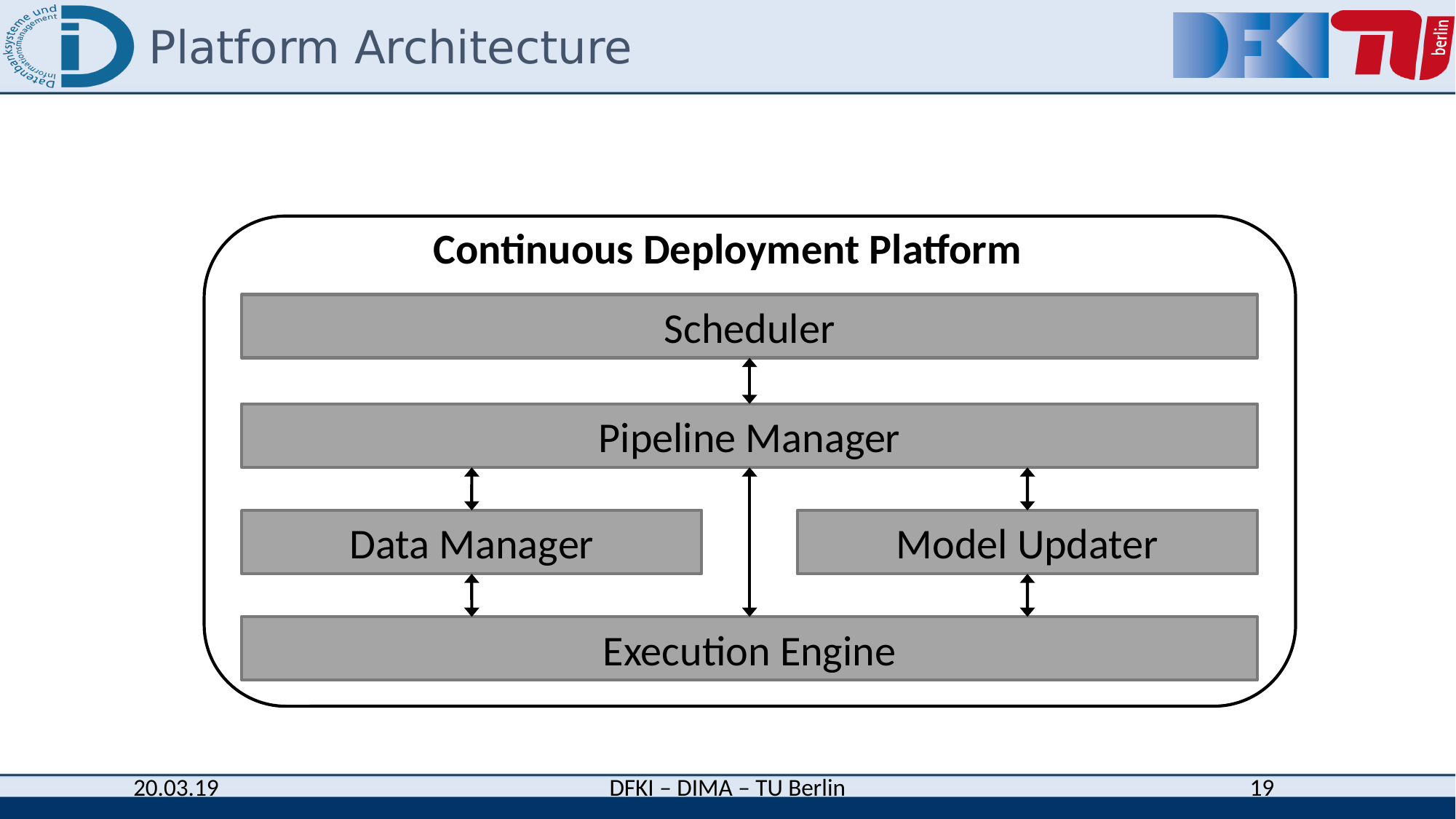

# Platform Architecture

Continuous Deployment Platform
Scheduler
Pipeline Manager
Data Manager
Model Updater
Execution Engine